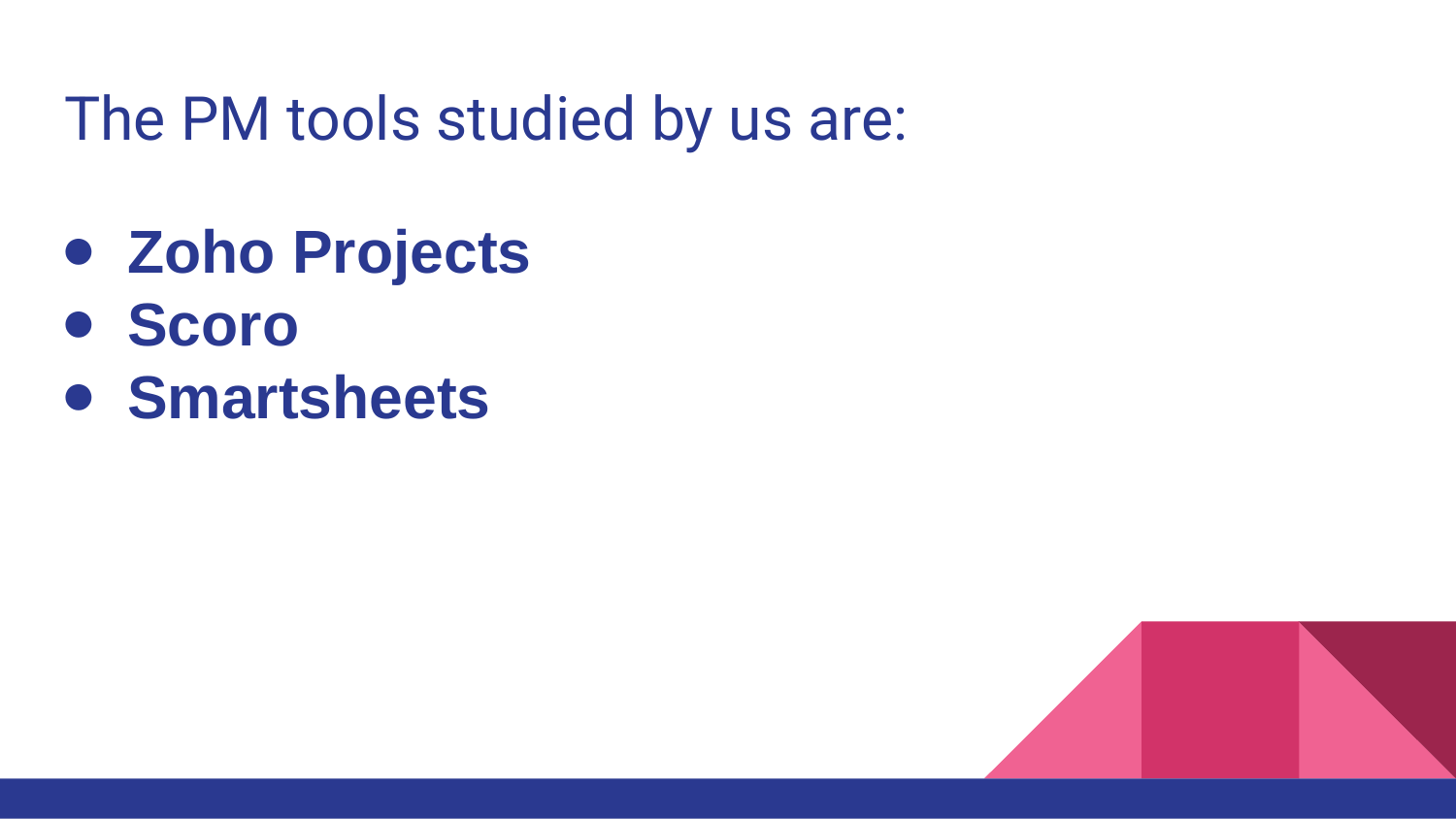

# The PM tools studied by us are:
Zoho Projects
Scoro
Smartsheets